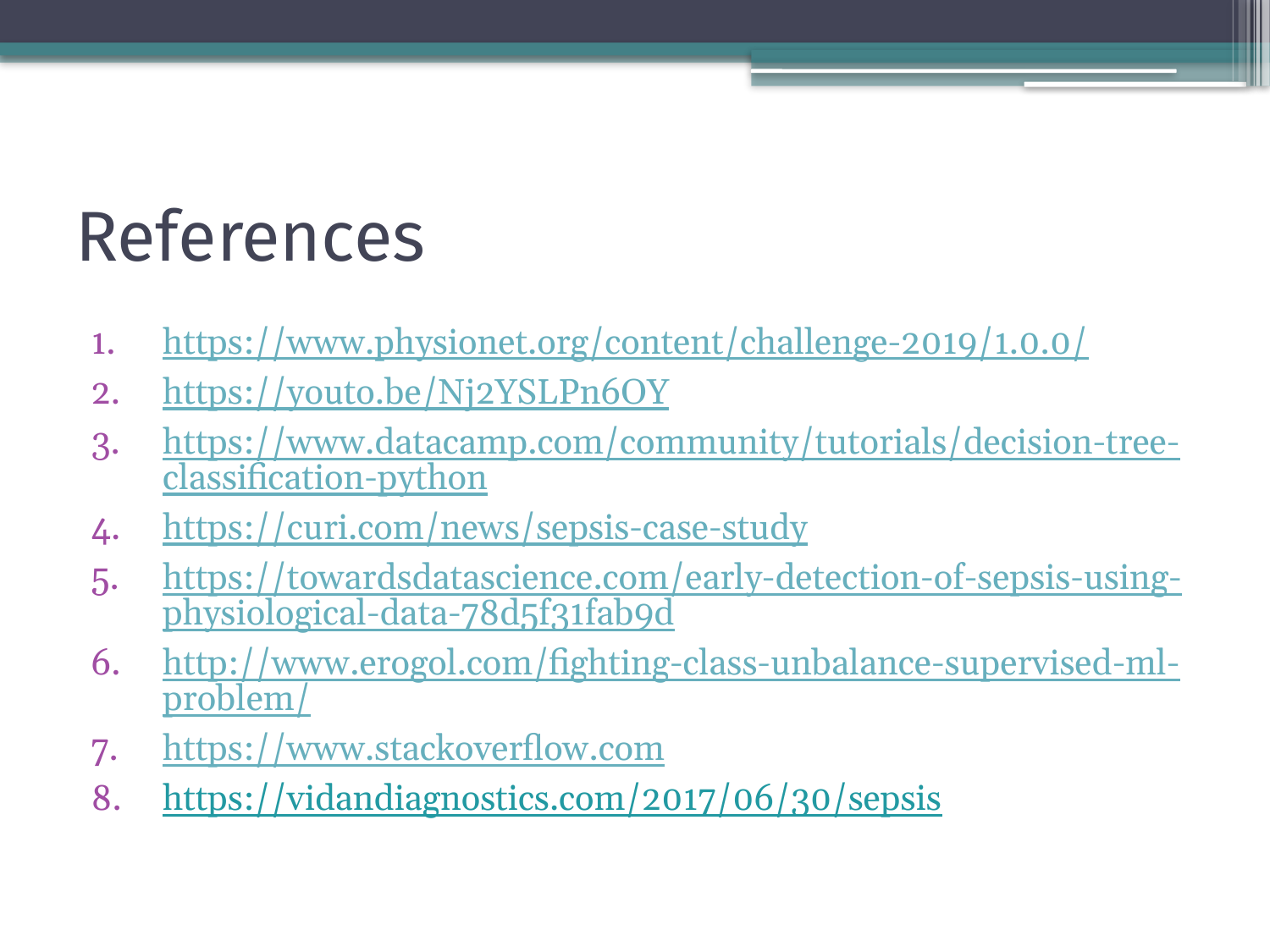

# References
https://www.physionet.org/content/challenge-2019/1.0.0/
https://youto.be/Nj2YSLPn6OY
https://www.datacamp.com/community/tutorials/decision-tree-classification-python
https://curi.com/news/sepsis-case-study
https://towardsdatascience.com/early-detection-of-sepsis-using-physiological-data-78d5f31fab9d
http://www.erogol.com/fighting-class-unbalance-supervised-ml-problem/
https://www.stackoverflow.com
https://vidandiagnostics.com/2017/06/30/sepsis